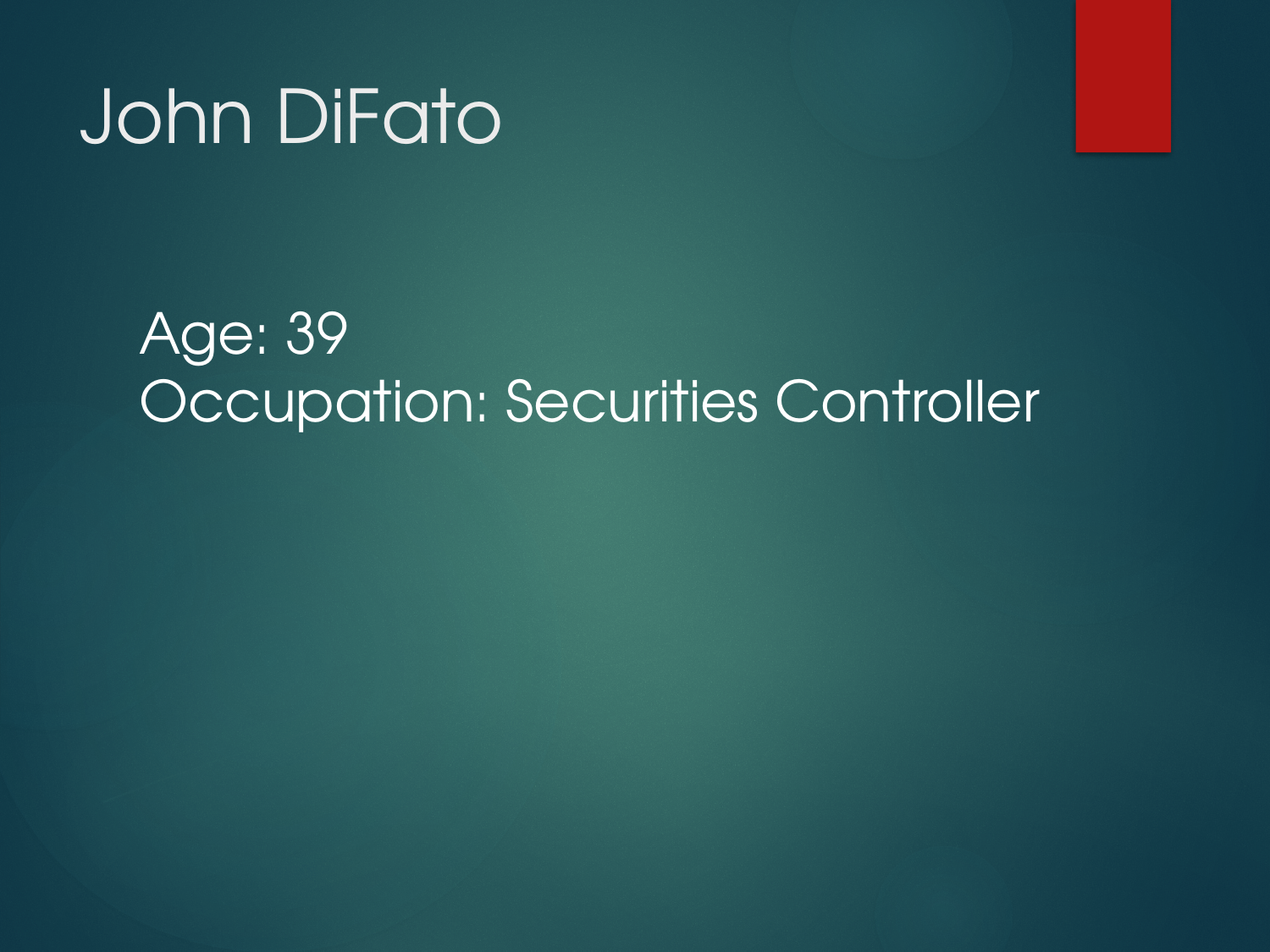

# John DiFato

Age: 39
Occupation: Securities Controller